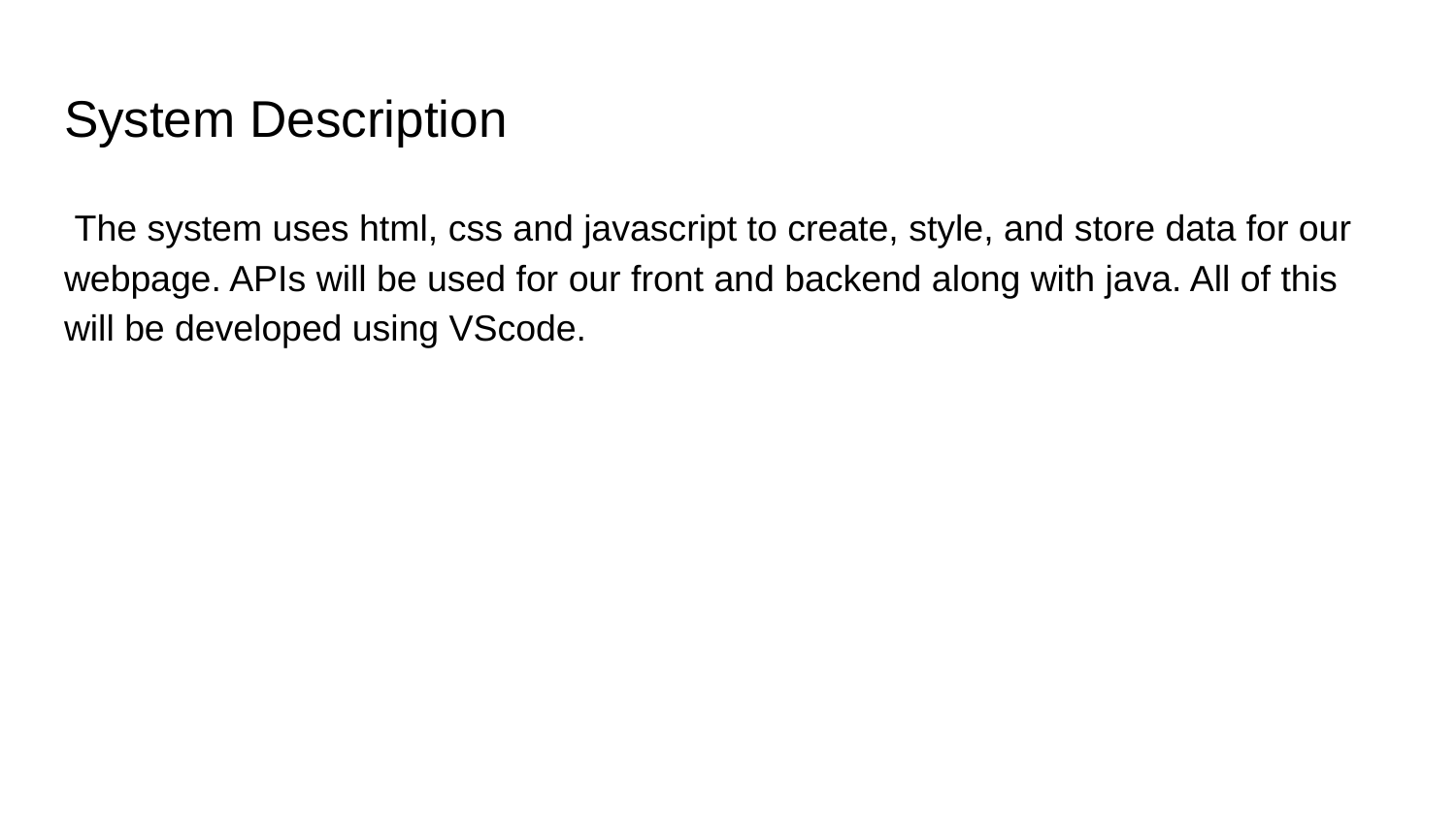

# System Description
 The system uses html, css and javascript to create, style, and store data for our webpage. APIs will be used for our front and backend along with java. All of this will be developed using VScode.